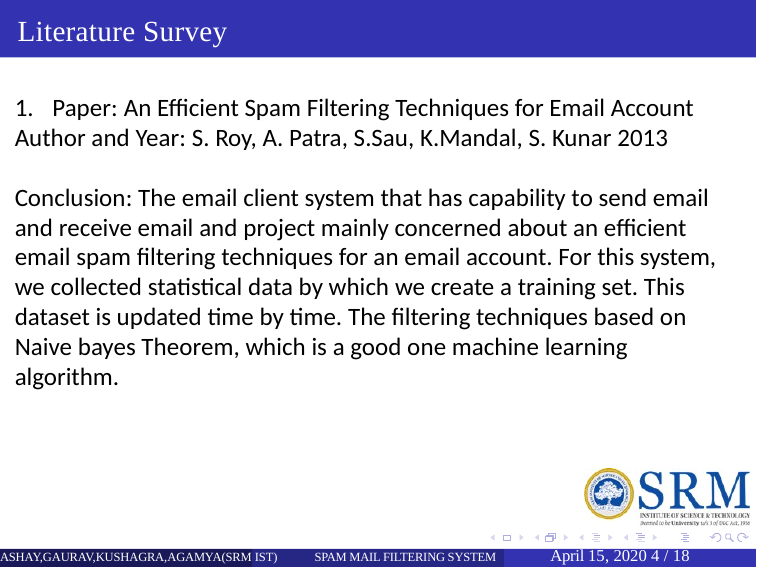

# Literature Survey
Paper: An Efficient Spam Filtering Techniques for Email Account
Author and Year: S. Roy, A. Patra, S.Sau, K.Mandal, S. Kunar 2013

Conclusion: The email client system that has capability to send email and receive email and project mainly concerned about an efficient email spam filtering techniques for an email account. For this system, we collected statistical data by which we create a training set. This dataset is updated time by time. The filtering techniques based on Naive bayes Theorem, which is a good one machine learning algorithm.

ASHAY,GAURAV,KUSHAGRA,AGAMYA(SRM IST)
SPAM MAIL FILTERING SYSTEM
  April 15, 2020 4 / 18